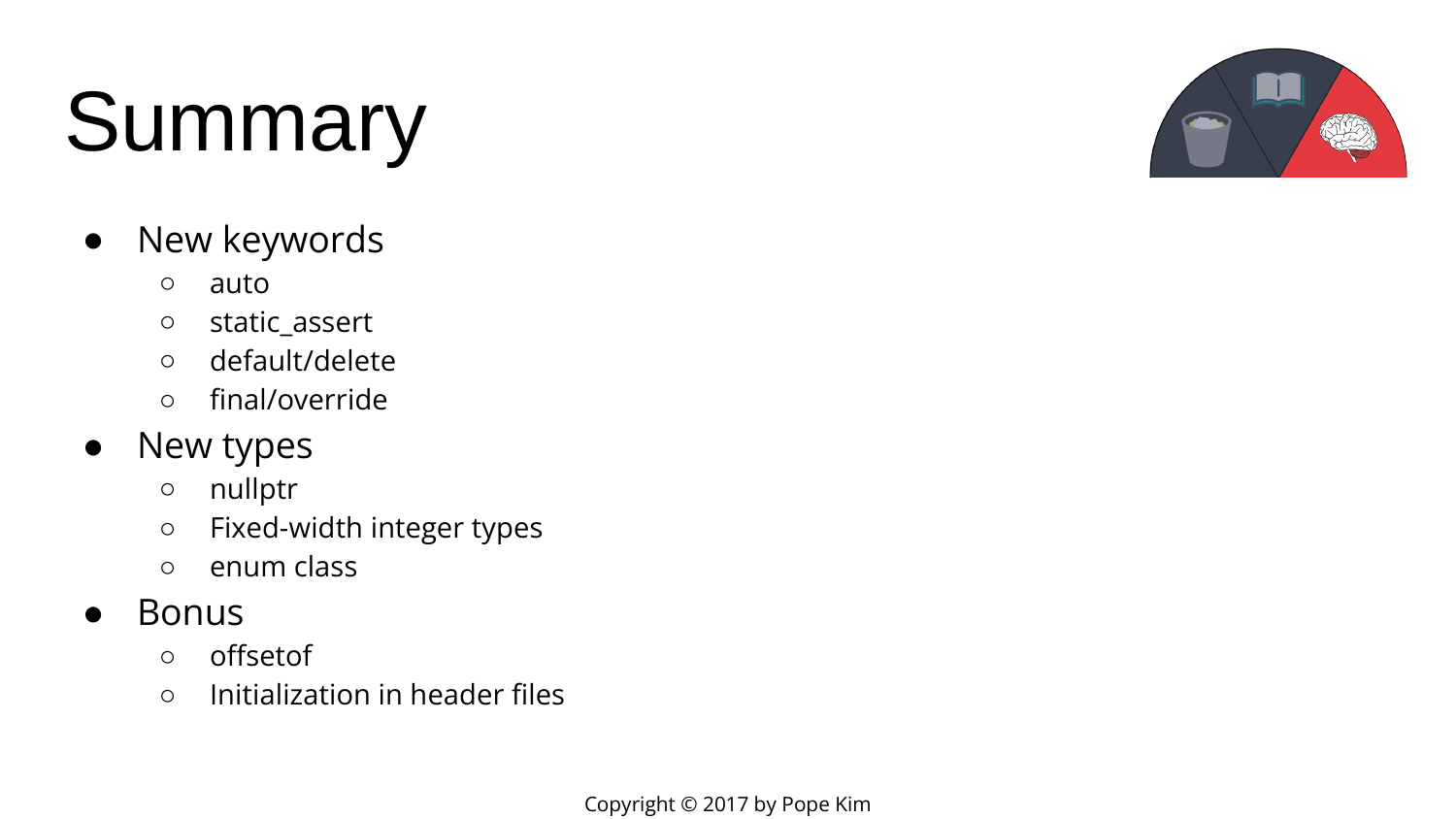

# Summary
New keywords
auto
static_assert
default/delete
final/override
New types
nullptr
Fixed-width integer types
enum class
Bonus
offsetof
Initialization in header files